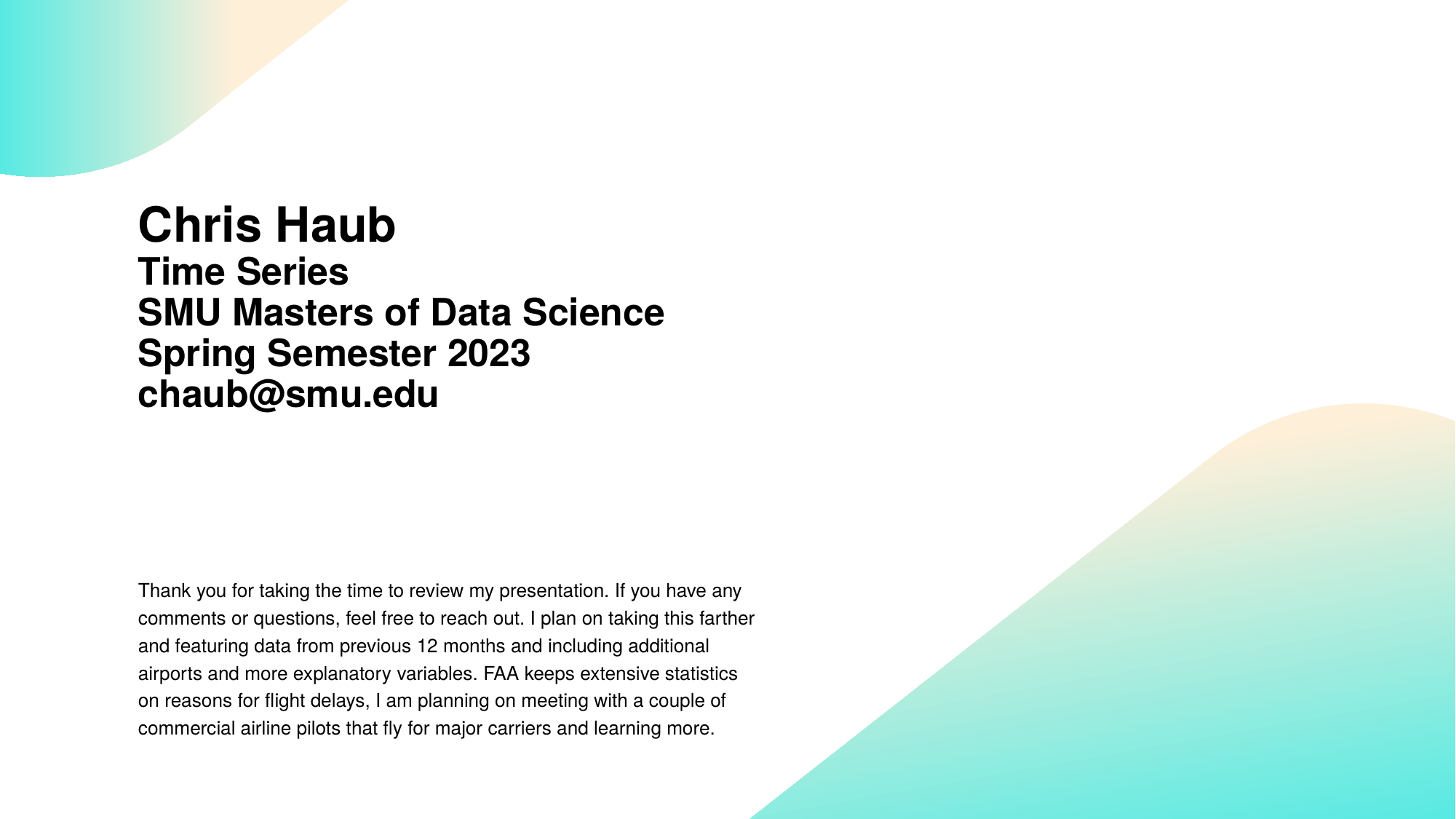

# Chris Haub Time Series SMU Masters of Data Science Spring Semester 2023 chaub@smu.edu
Thank you for taking the time to review my presentation. If you have any comments or questions, feel free to reach out. I plan on taking this farther and featuring data from previous 12 months and including additional airports and more explanatory variables. FAA keeps extensive statistics on reasons for flight delays, I am planning on meeting with a couple of commercial airline pilots that fly for major carriers and learning more.